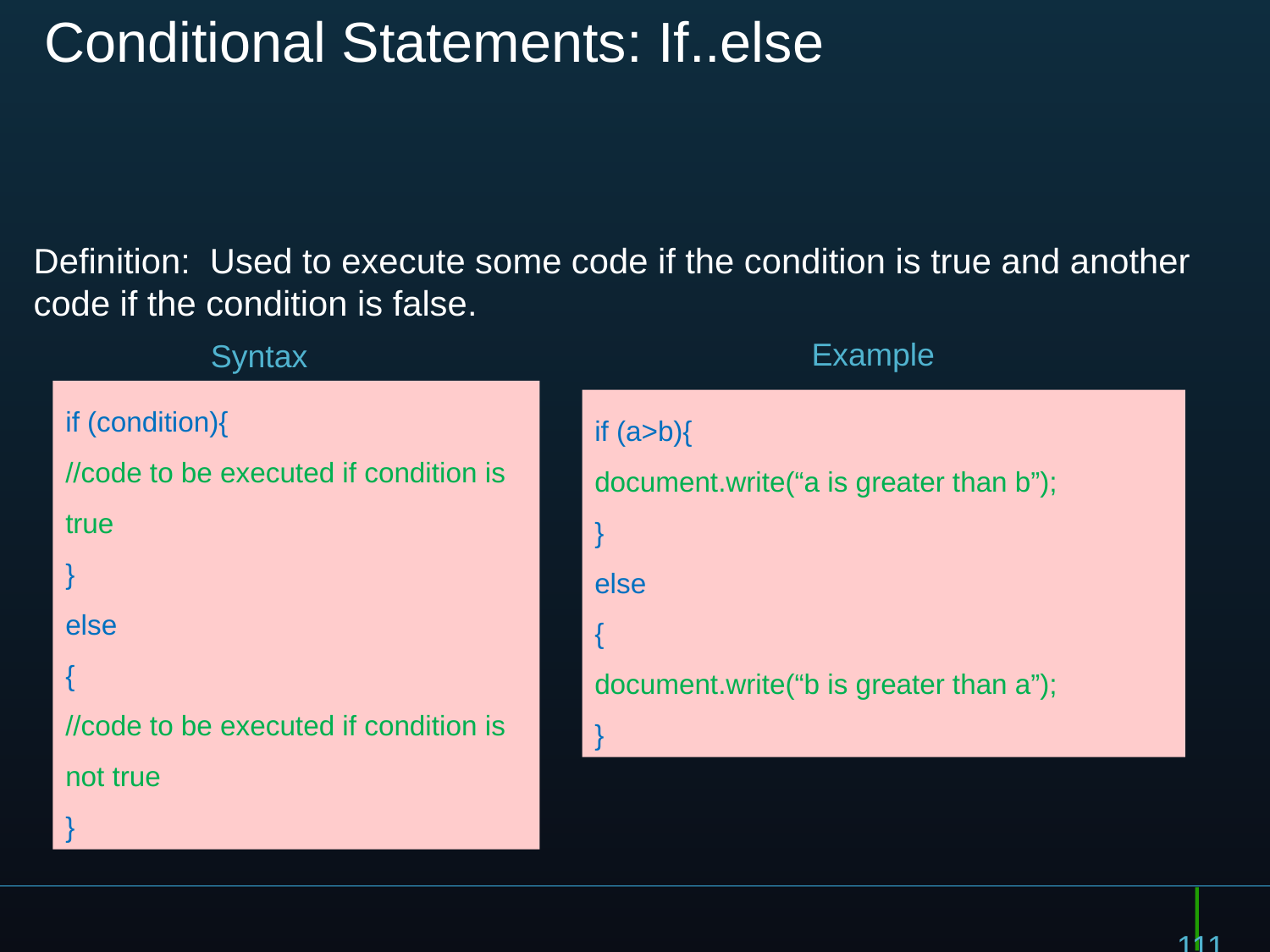

111
# Conditional Statements: If..else
Definition:  Used to execute some code if the condition is true and another code if the condition is false.
Example
Syntax
if (condition){
//code to be executed if condition is true
}
else
{
//code to be executed if condition is not true
}
if (a>b){
document.write(“a is greater than b”);
}
else
{
document.write(“b is greater than a”);
}